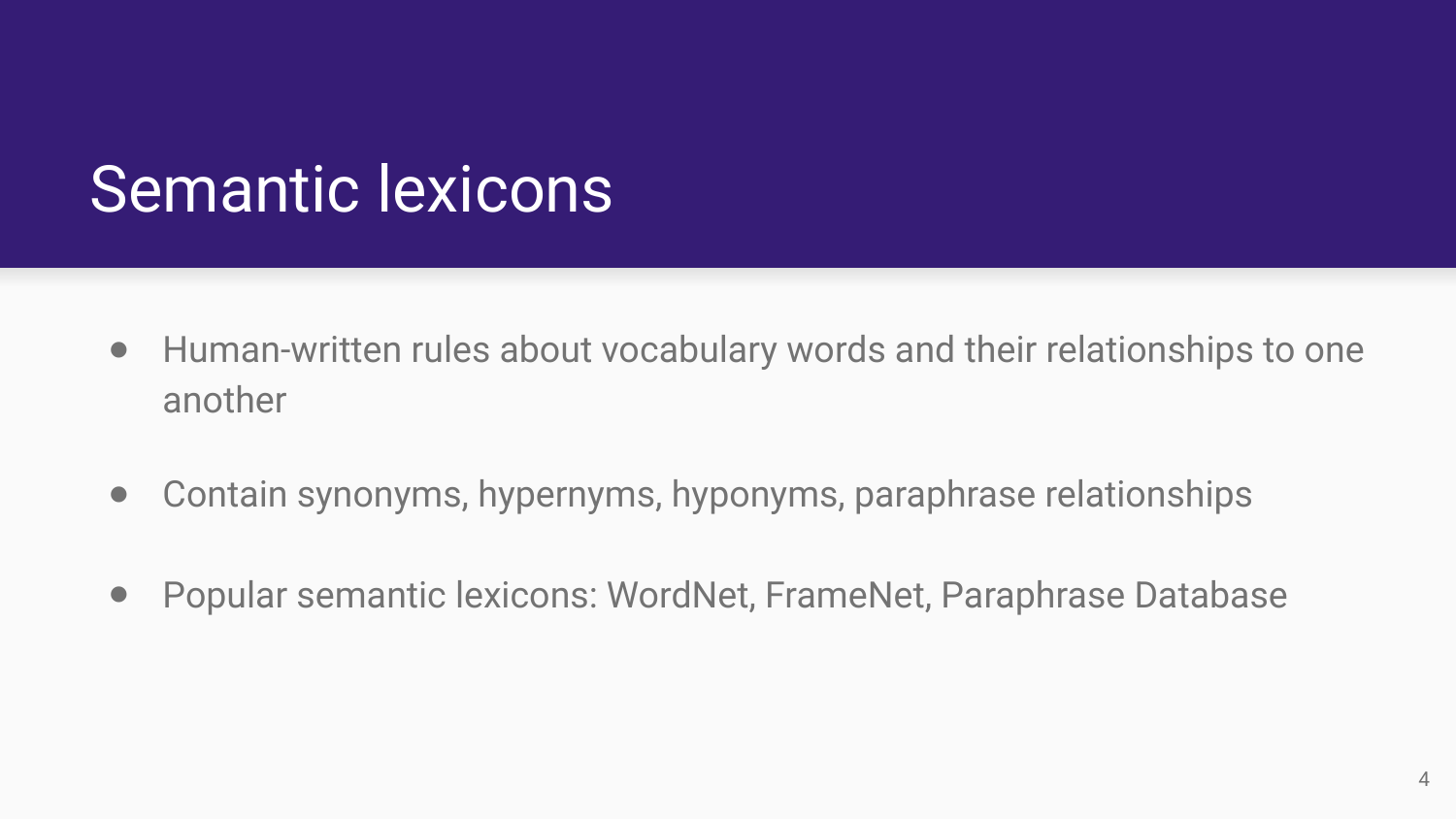

# Semantic lexicons
Human-written rules about vocabulary words and their relationships to one another
Contain synonyms, hypernyms, hyponyms, paraphrase relationships
Popular semantic lexicons: WordNet, FrameNet, Paraphrase Database
4